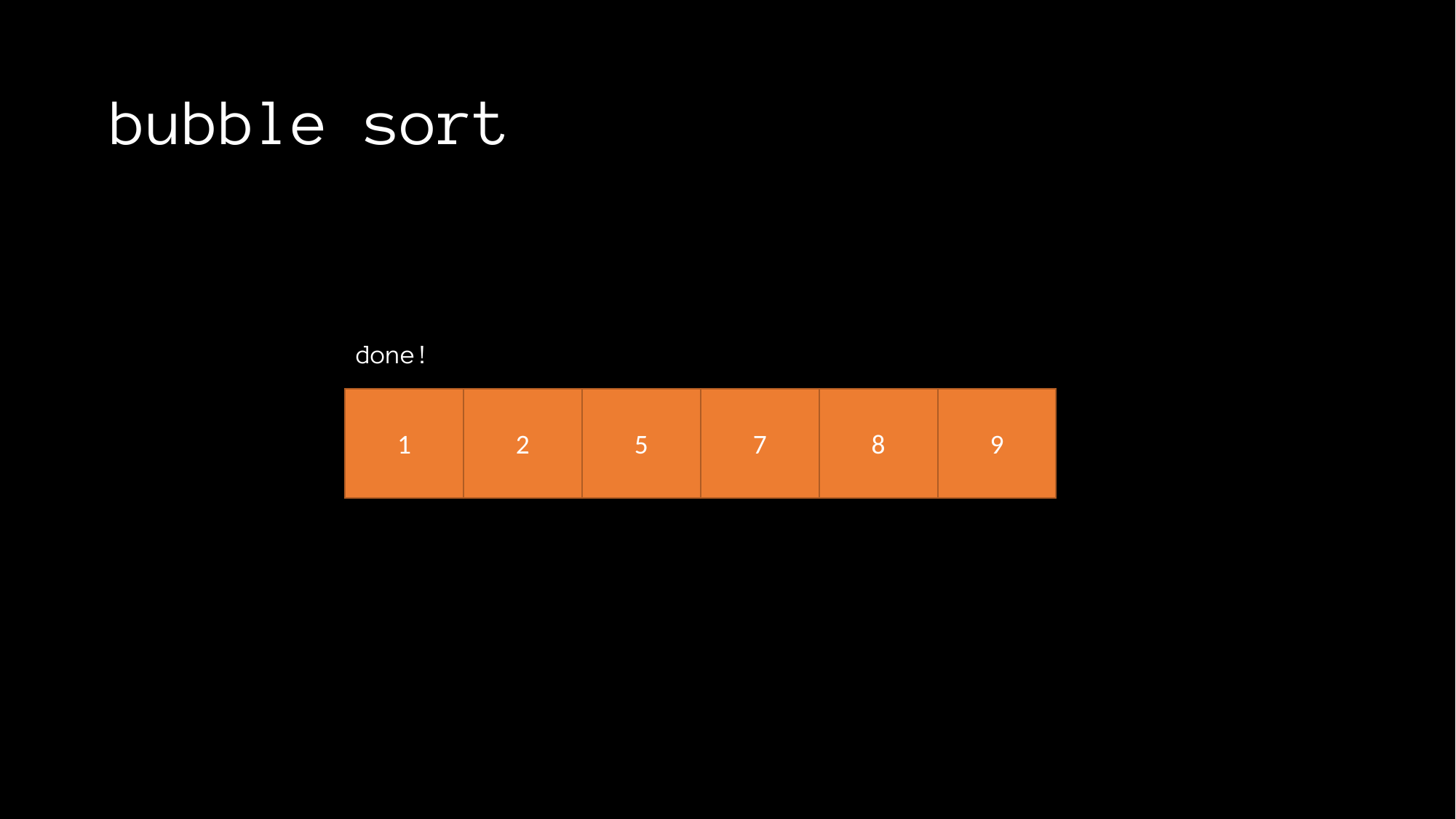

# bubble sort
done!
1
2
5
7
8
9